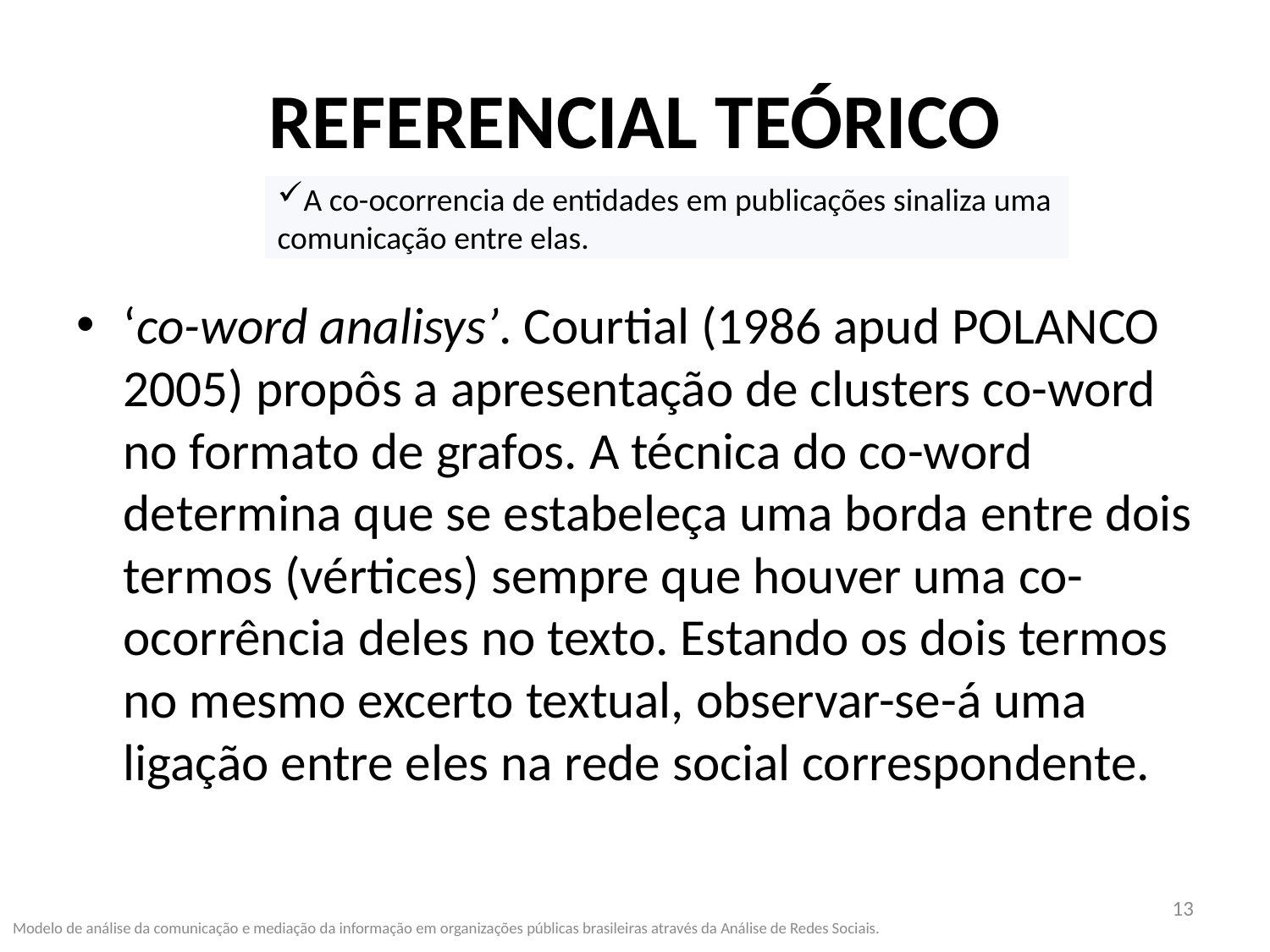

# Referencial teórico
A co-ocorrencia de entidades em publicações sinaliza uma comunicação entre elas.
‘co-word analisys’. Courtial (1986 apud POLANCO 2005) propôs a apresentação de clusters co-word no formato de grafos. A técnica do co-word determina que se estabeleça uma borda entre dois termos (vértices) sempre que houver uma co-ocorrência deles no texto. Estando os dois termos no mesmo excerto textual, observar-se-á uma ligação entre eles na rede social correspondente.
13
Modelo de análise da comunicação e mediação da informação em organizações públicas brasileiras através da Análise de Redes Sociais.